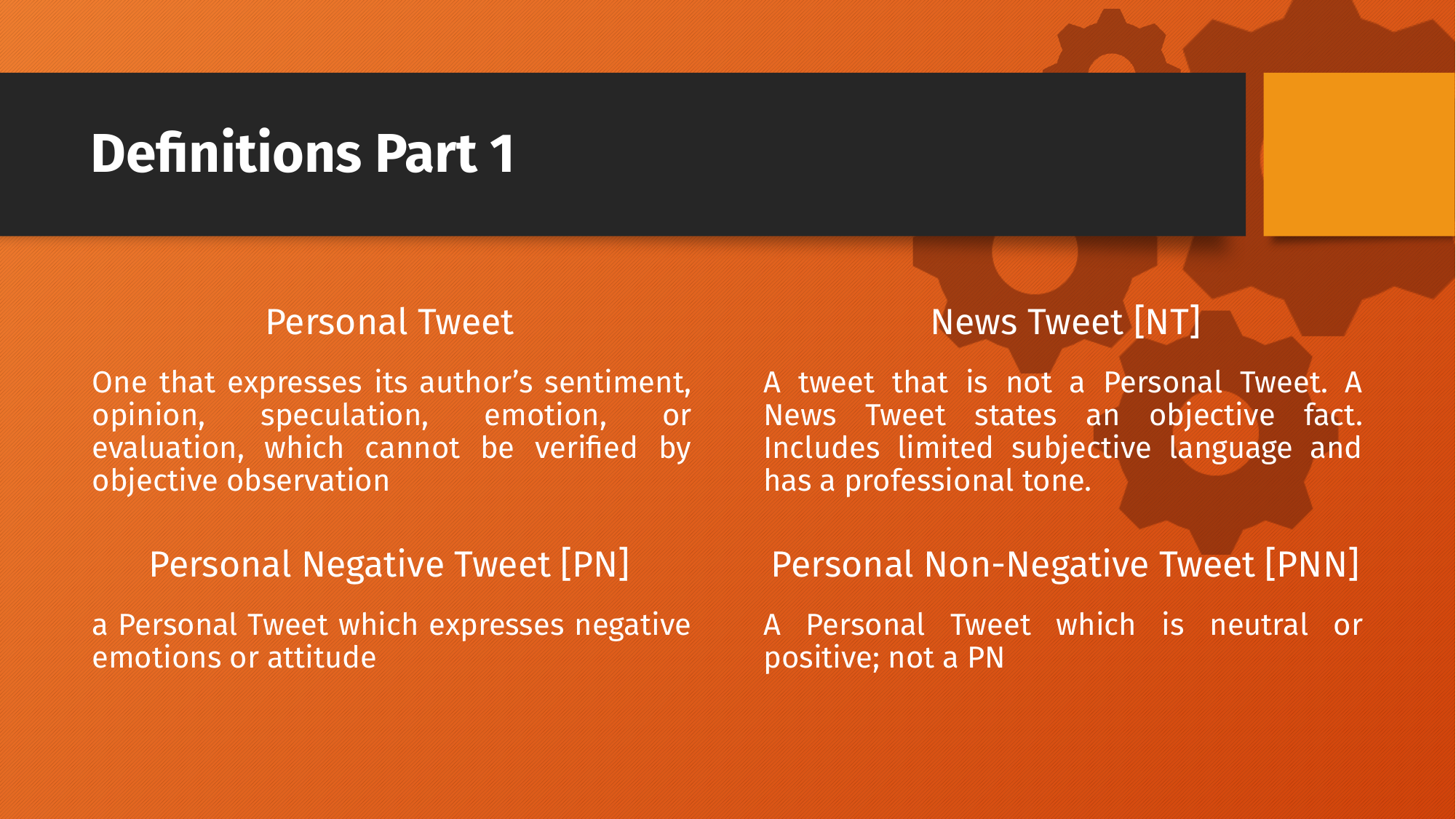

# Definitions Part 1
Personal Tweet
News Tweet [NT]
One that expresses its author’s sentiment, opinion, speculation, emotion, or evaluation, which cannot be verified by objective observation
A tweet that is not a Personal Tweet. A News Tweet states an objective fact. Includes limited subjective language and has a professional tone.
Personal Negative Tweet [PN]
Personal Non-Negative Tweet [PNN]
a Personal Tweet which expresses negative emotions or attitude
A Personal Tweet which is neutral or positive; not a PN